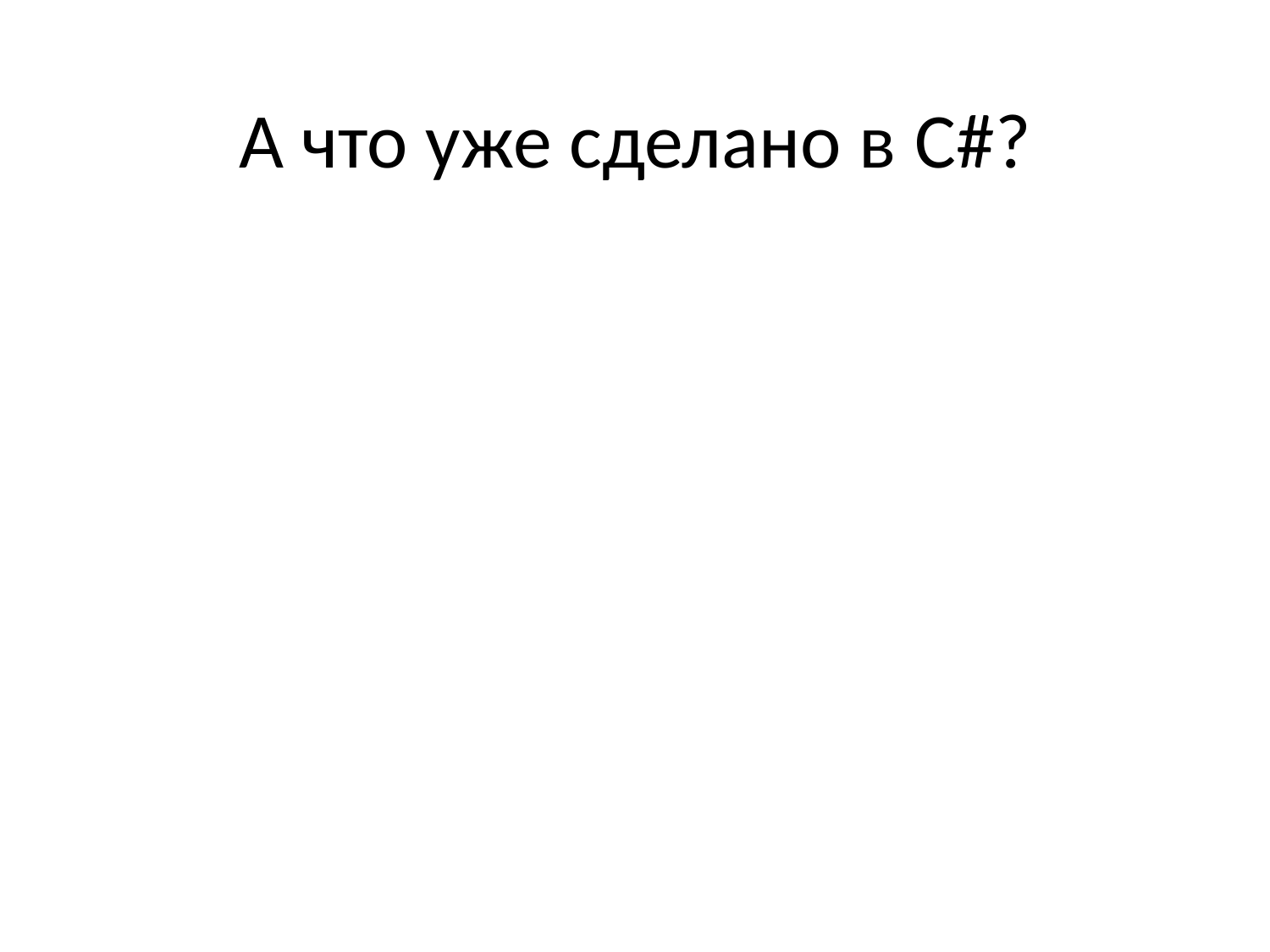

# А что уже сделано в C#?